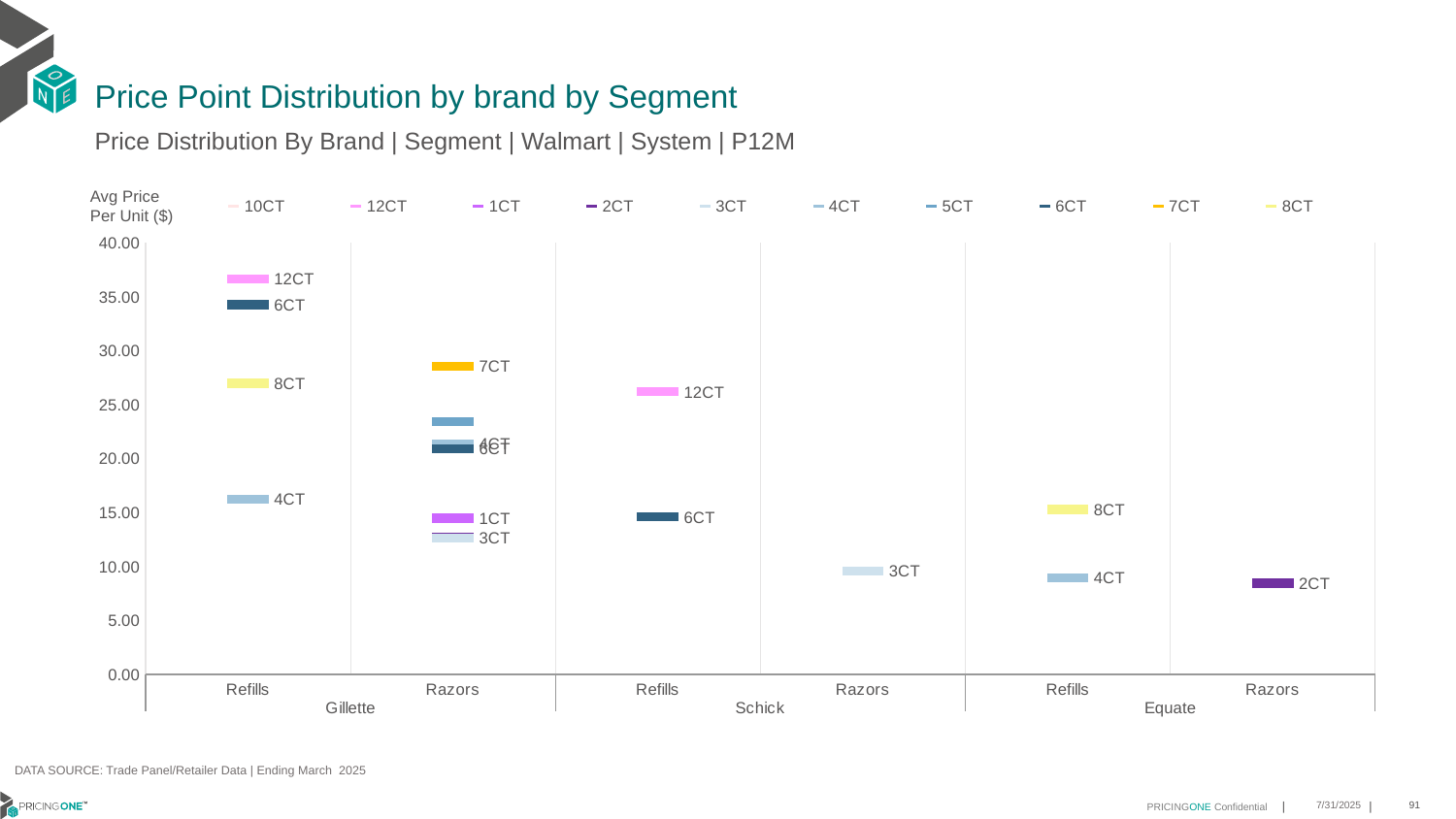

# Price Point Distribution by brand by Segment
Price Distribution By Brand | Segment | Walmart | System | P12M

### Chart

| Category | 10CT | 12CT | 1CT | 2CT | 3CT | 4CT | 5CT | 6CT | 7CT | 8CT |
|---|---|---|---|---|---|---|---|---|---|---|
| Refills | None | 36.667 | None | None | None | 16.2504 | None | 34.2743 | None | 26.9981 |
| Razors | None | None | 14.4839 | 12.6781 | 12.6612 | 21.3493 | 23.4406 | 20.9216 | 28.5356 | None |
| Refills | None | 26.197 | None | None | None | None | None | 14.5899 | None | None |
| Razors | None | None | None | None | 9.5919 | None | None | None | None | None |
| Refills | None | None | None | None | None | 8.9444 | None | None | None | 15.2946 |
| Razors | None | None | None | 8.4401 | None | None | None | None | None | None |
Avg Price
Per Unit ($)
DATA SOURCE: Trade Panel/Retailer Data | Ending March  2025
7/31/2025
91